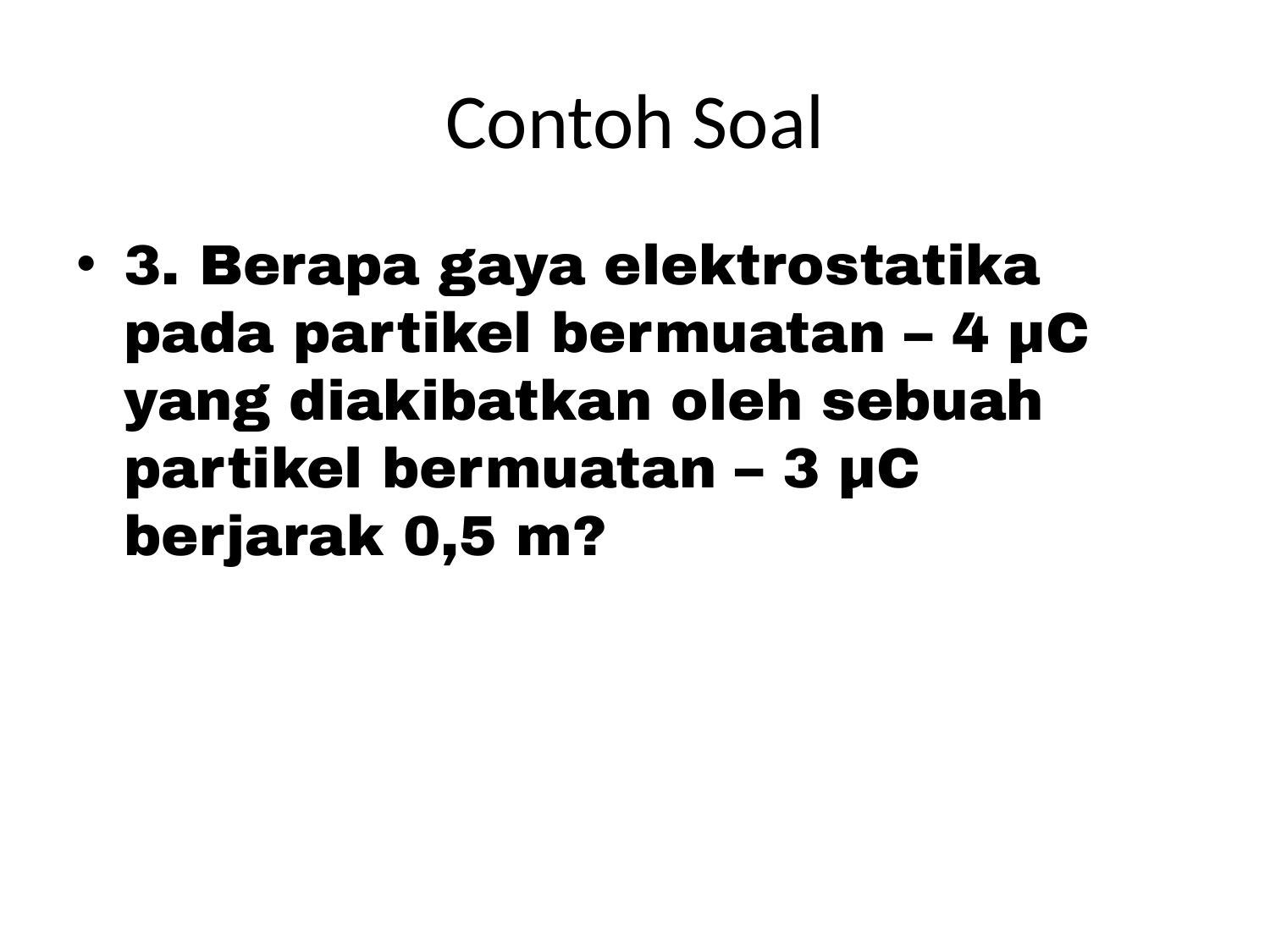

# Contoh Soal
3. Berapa gaya elektrostatika pada partikel bermuatan – 4 µC yang diakibatkan oleh sebuah partikel bermuatan – 3 µC berjarak 0,5 m?